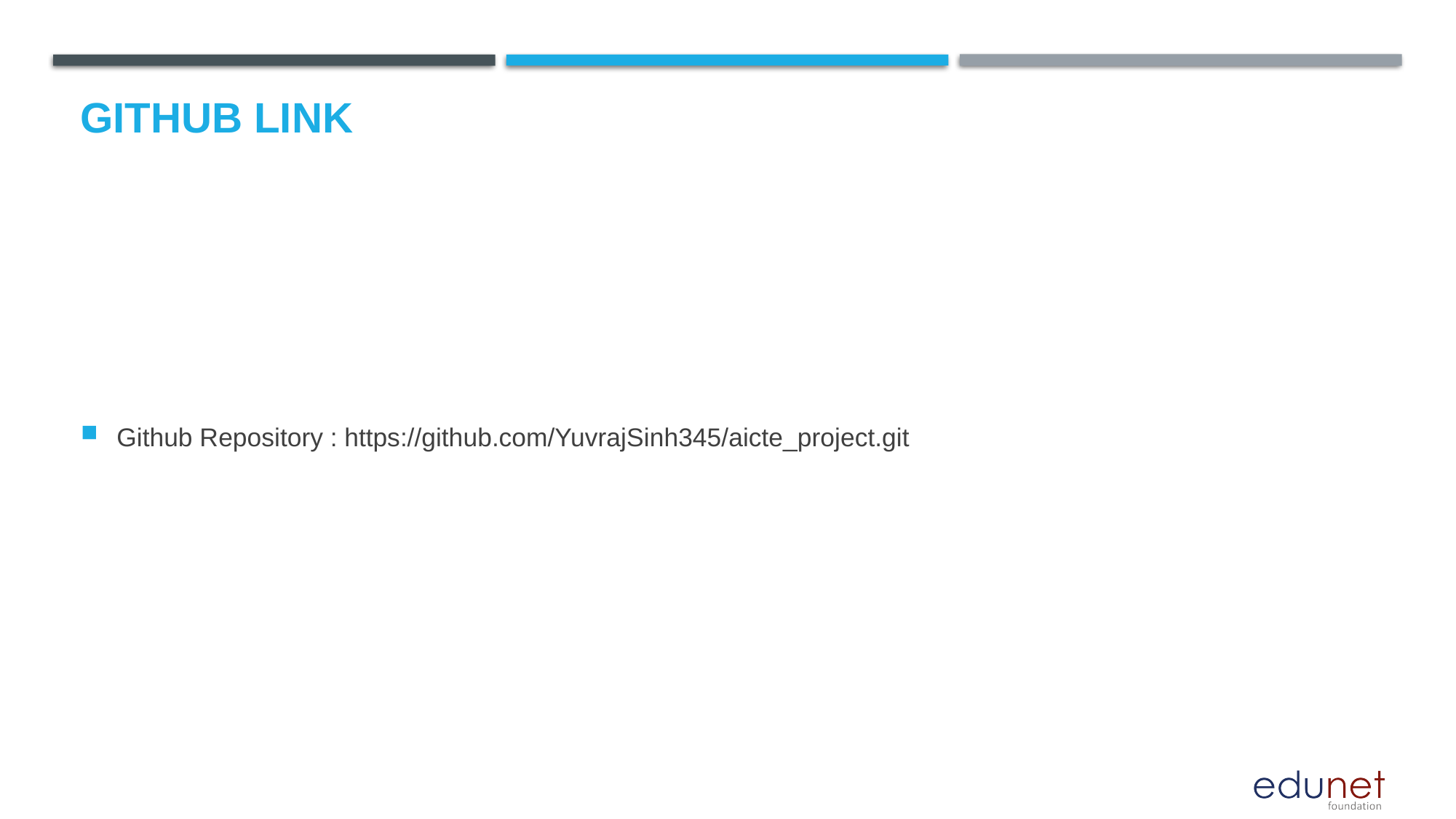

# GitHub Link
Github Repository : https://github.com/YuvrajSinh345/aicte_project.git